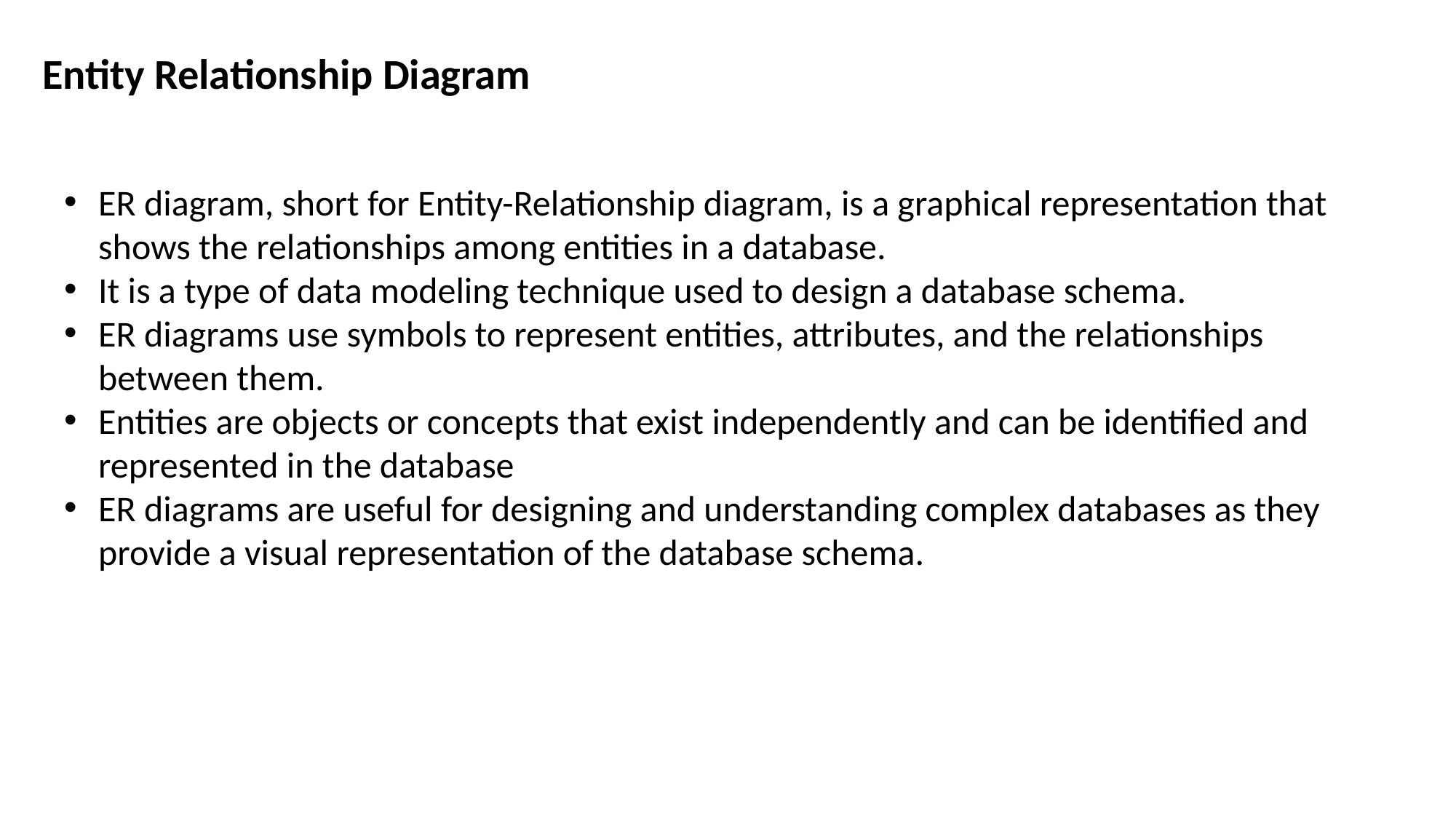

Entity Relationship Diagram
ER diagram, short for Entity-Relationship diagram, is a graphical representation that shows the relationships among entities in a database.
It is a type of data modeling technique used to design a database schema.
ER diagrams use symbols to represent entities, attributes, and the relationships between them.
Entities are objects or concepts that exist independently and can be identified and represented in the database
ER diagrams are useful for designing and understanding complex databases as they provide a visual representation of the database schema.